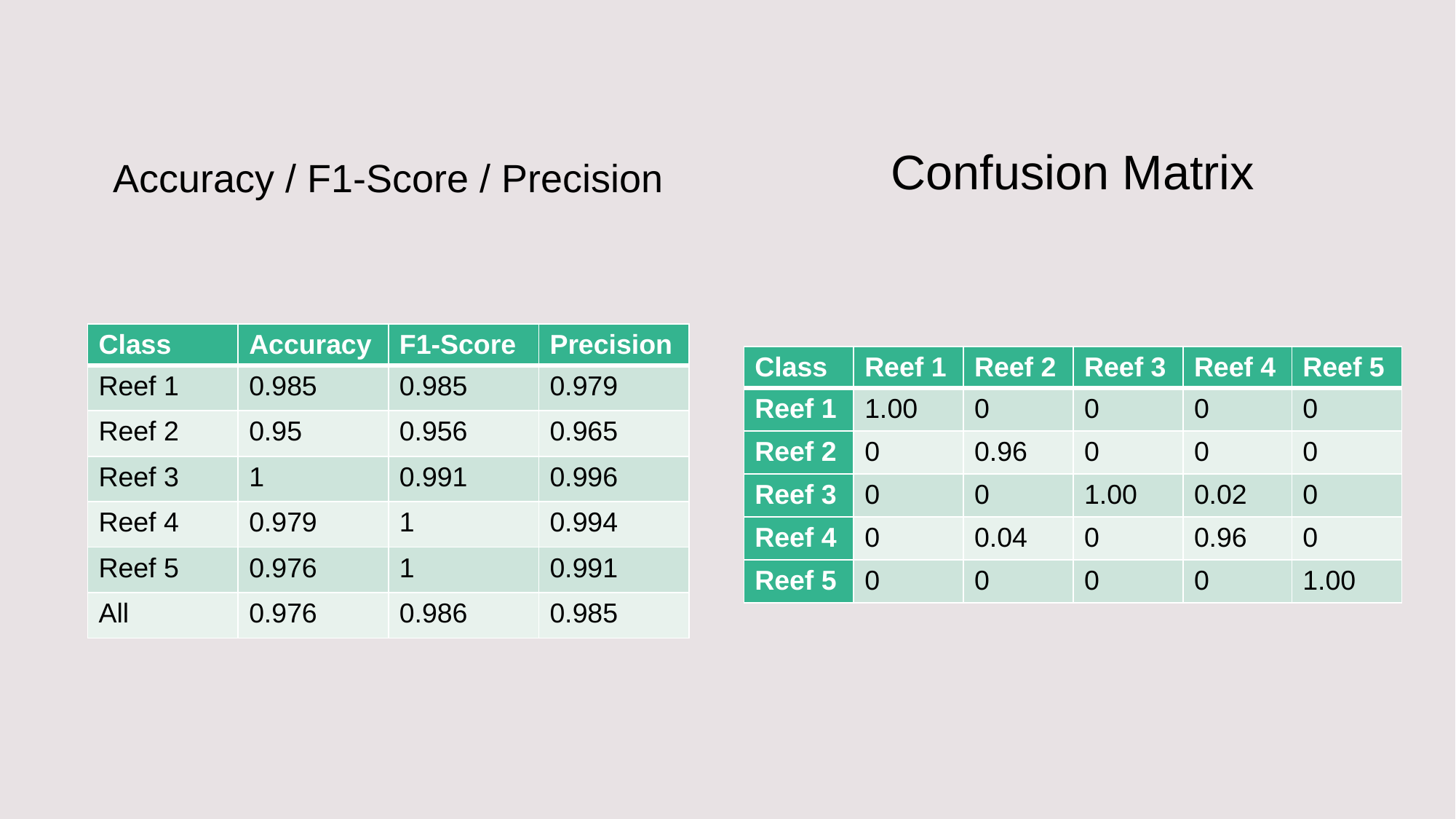

# Accuracy / F1-Score / Precision
Confusion Matrix
| Class | Accuracy | F1-Score | Precision |
| --- | --- | --- | --- |
| Reef 1 | 0.985 | 0.985 | 0.979 |
| Reef 2 | 0.95 | 0.956 | 0.965 |
| Reef 3 | 1 | 0.991 | 0.996 |
| Reef 4 | 0.979 | 1 | 0.994 |
| Reef 5 | 0.976 | 1 | 0.991 |
| All | 0.976 | 0.986 | 0.985 |
| Class | Reef 1 | Reef 2 | Reef 3 | Reef 4 | Reef 5 |
| --- | --- | --- | --- | --- | --- |
| Reef 1 | 1.00 | 0 | 0 | 0 | 0 |
| Reef 2 | 0 | 0.96 | 0 | 0 | 0 |
| Reef 3 | 0 | 0 | 1.00 | 0.02 | 0 |
| Reef 4 | 0 | 0.04 | 0 | 0.96 | 0 |
| Reef 5 | 0 | 0 | 0 | 0 | 1.00 |